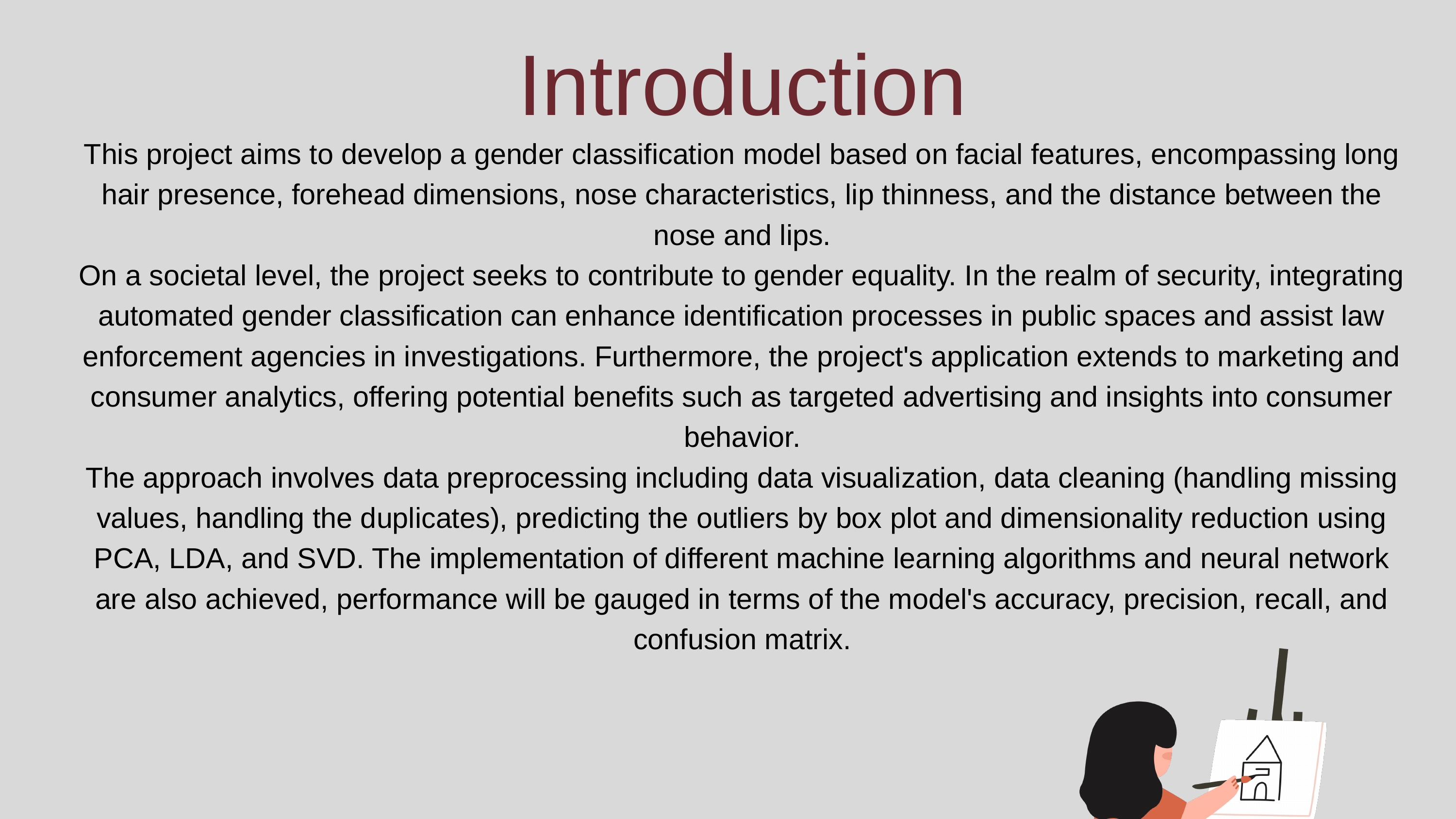

Introduction
This project aims to develop a gender classification model based on facial features, encompassing long hair presence, forehead dimensions, nose characteristics, lip thinness, and the distance between the nose and lips.
On a societal level, the project seeks to contribute to gender equality. In the realm of security, integrating automated gender classification can enhance identification processes in public spaces and assist law enforcement agencies in investigations. Furthermore, the project's application extends to marketing and consumer analytics, offering potential benefits such as targeted advertising and insights into consumer behavior.
The approach involves data preprocessing including data visualization, data cleaning (handling missing values, handling the duplicates), predicting the outliers by box plot and dimensionality reduction using PCA, LDA, and SVD. The implementation of different machine learning algorithms and neural network are also achieved, performance will be gauged in terms of the model's accuracy, precision, recall, and confusion matrix.